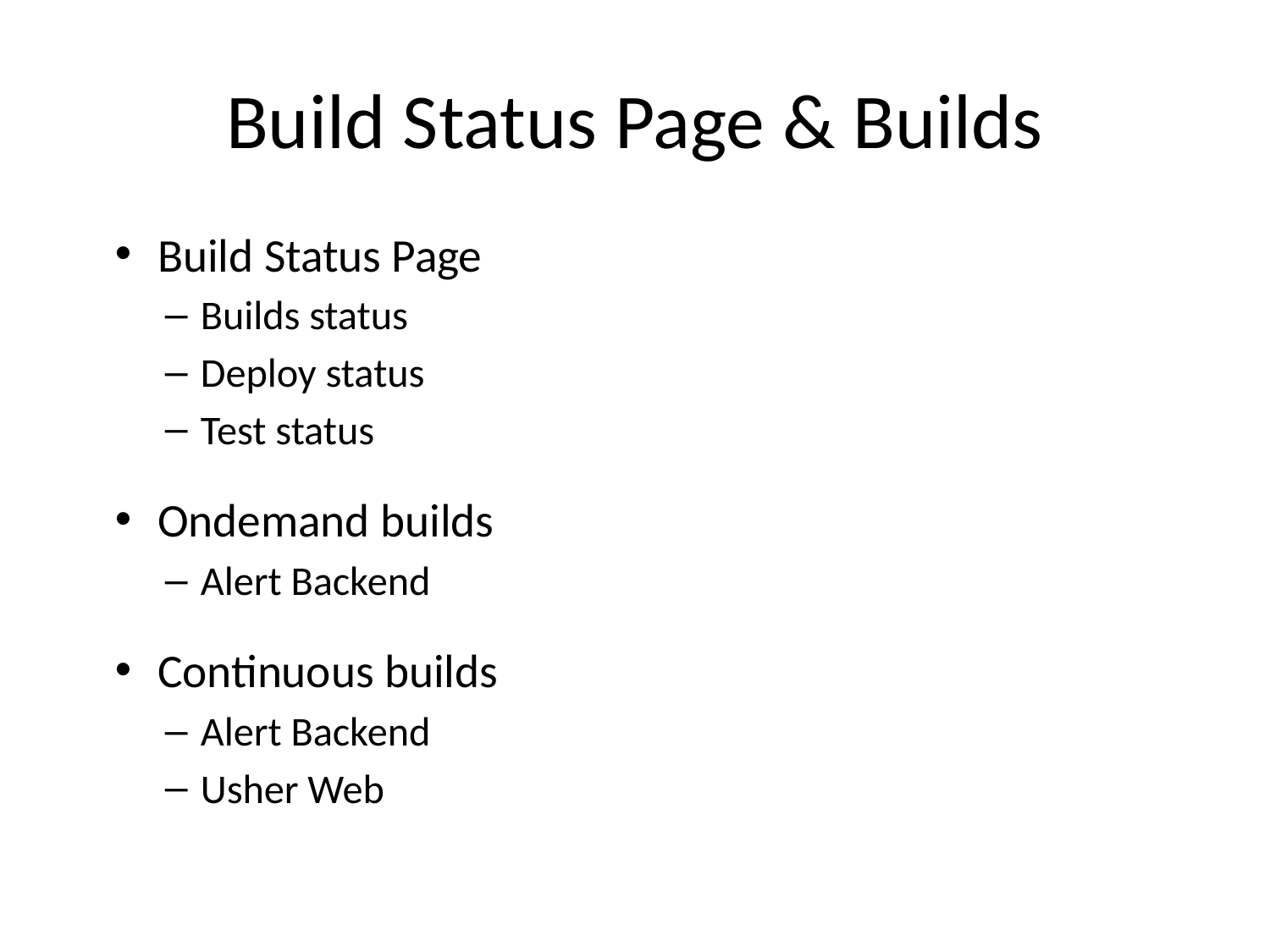

# Build Status Page & Builds
Build Status Page
Builds status
Deploy status
Test status
Ondemand builds
Alert Backend
Continuous builds
Alert Backend
Usher Web